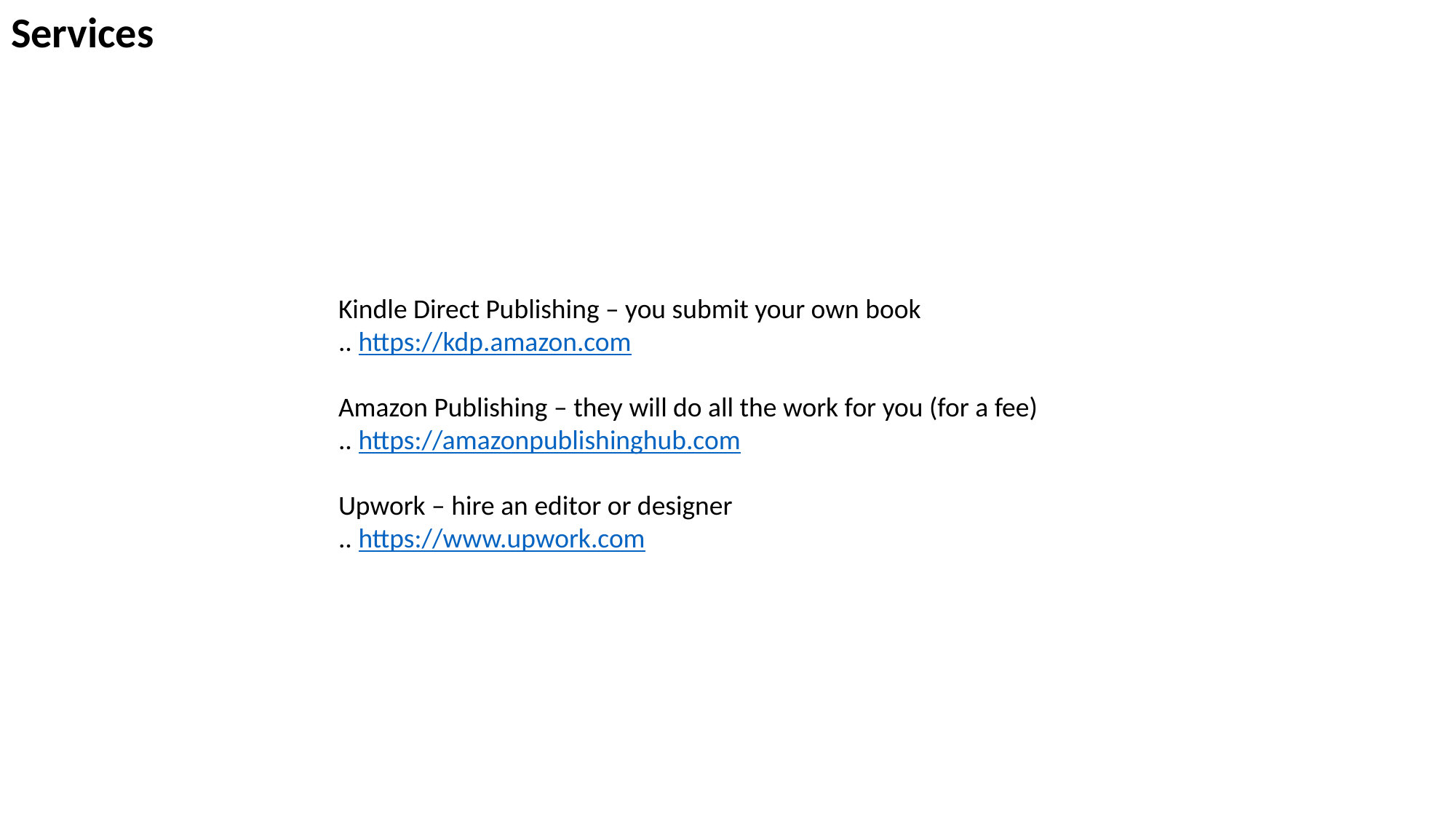

Services
Kindle Direct Publishing – you submit your own book
.. https://kdp.amazon.com

Amazon Publishing – they will do all the work for you (for a fee)
.. https://amazonpublishinghub.com

Upwork – hire an editor or designer
.. https://www.upwork.com